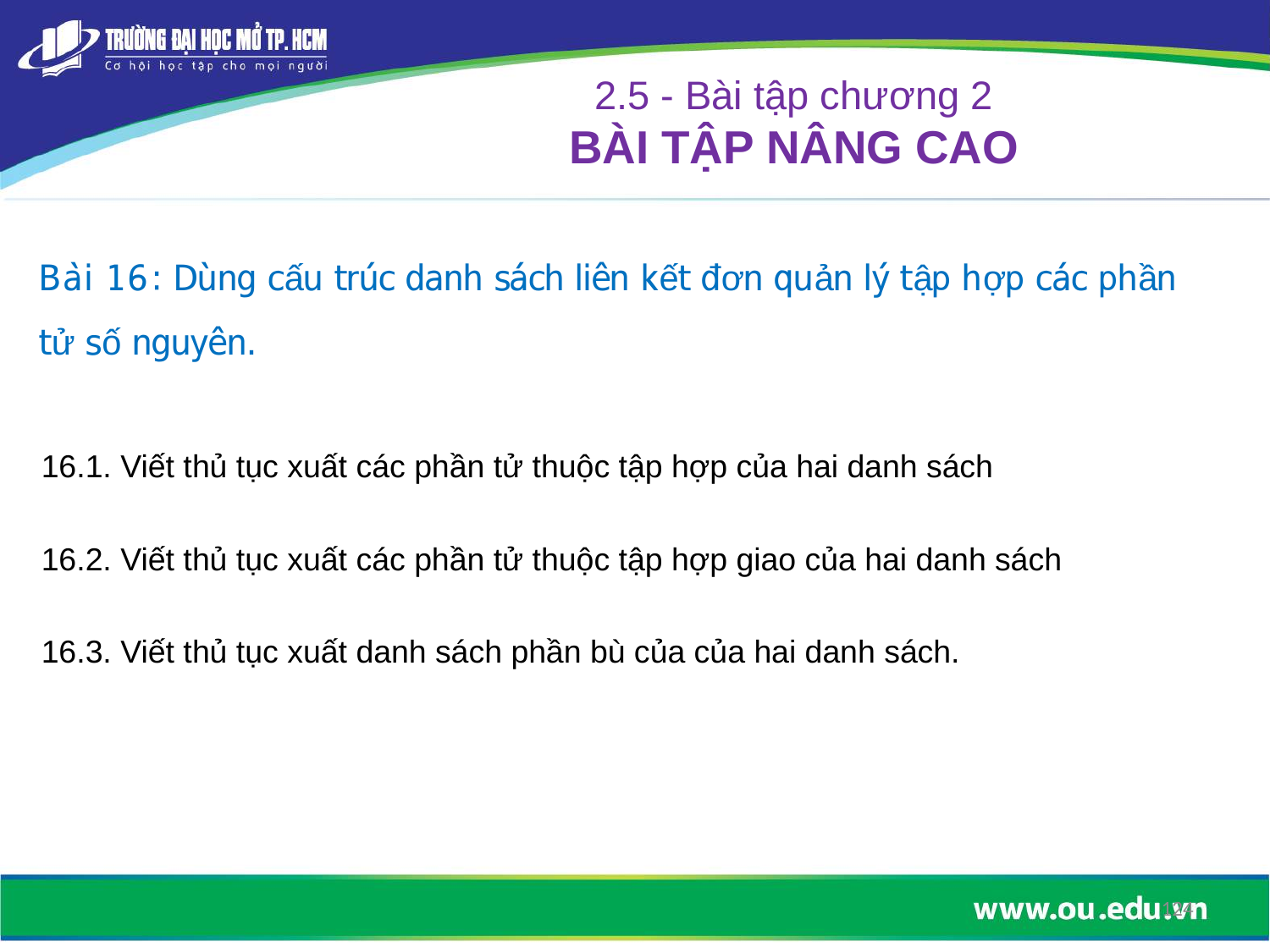

2.5 - Bài tập chương 2
BÀI TẬP NÂNG CAO
# Bài 16: Dùng cấu trúc danh sách liên kết đơn quản lý tập hợp các phần tử số nguyên.
16.1. Viết thủ tục xuất các phần tử thuộc tập hợp của hai danh sách
16.2. Viết thủ tục xuất các phần tử thuộc tập hợp giao của hai danh sách
16.3. Viết thủ tục xuất danh sách phần bù của của hai danh sách.
124